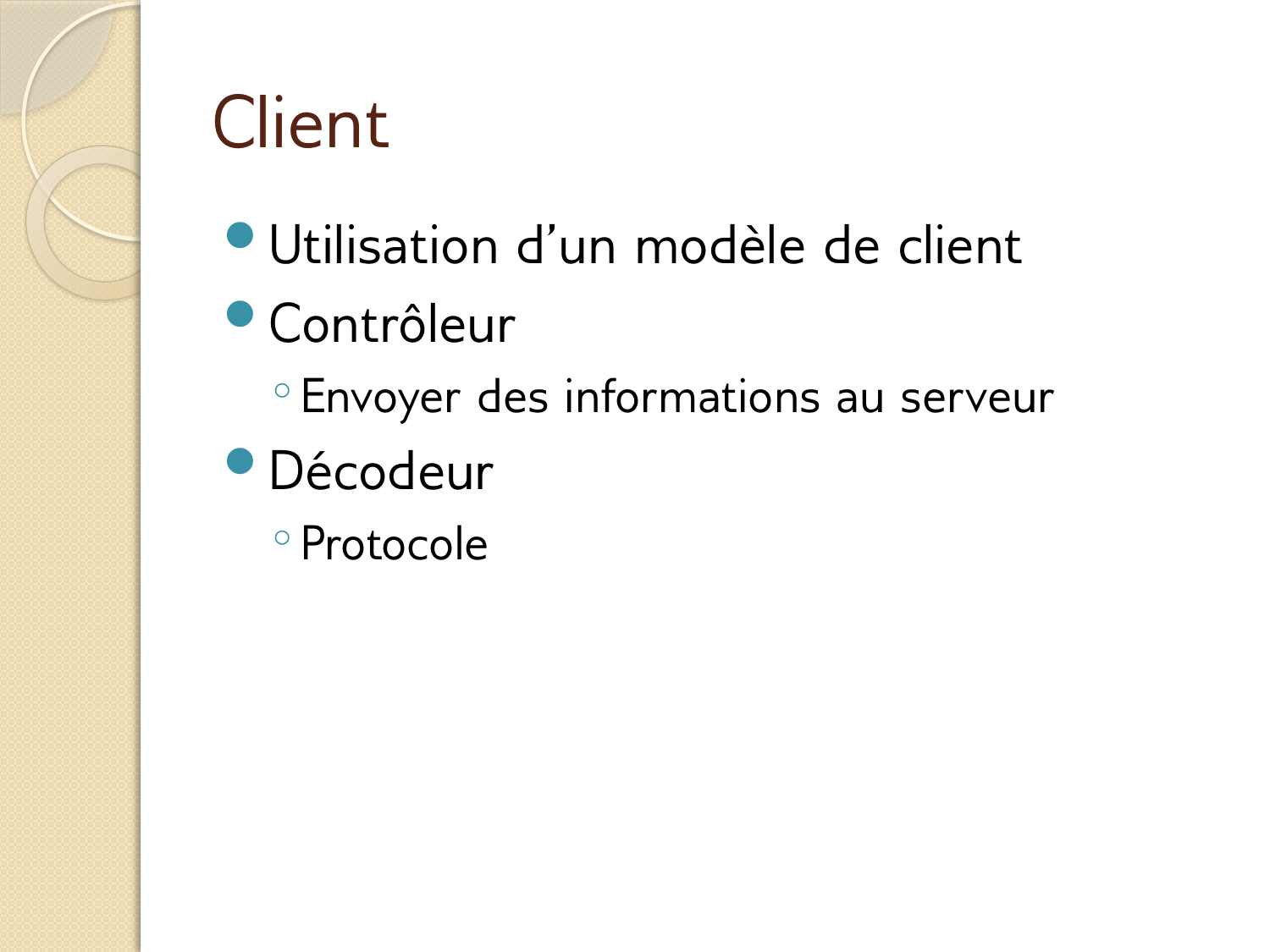

# Client
Utilisation d’un modèle de client
Contrôleur
Envoyer des informations au serveur
Décodeur
Protocole